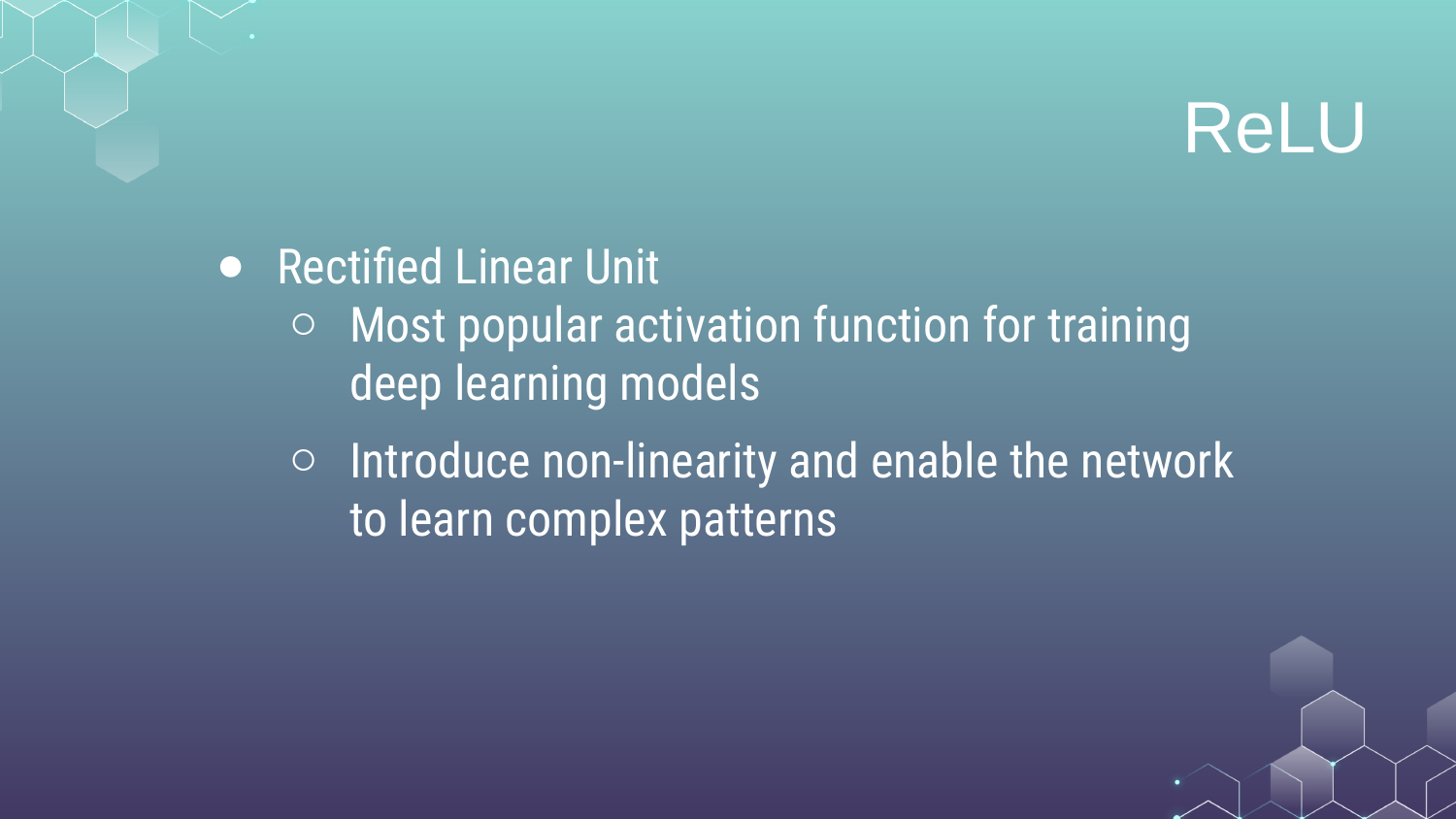

# ReLU
Rectified Linear Unit
Most popular activation function for training deep learning models

Introduce non-linearity and enable the network to learn complex patterns